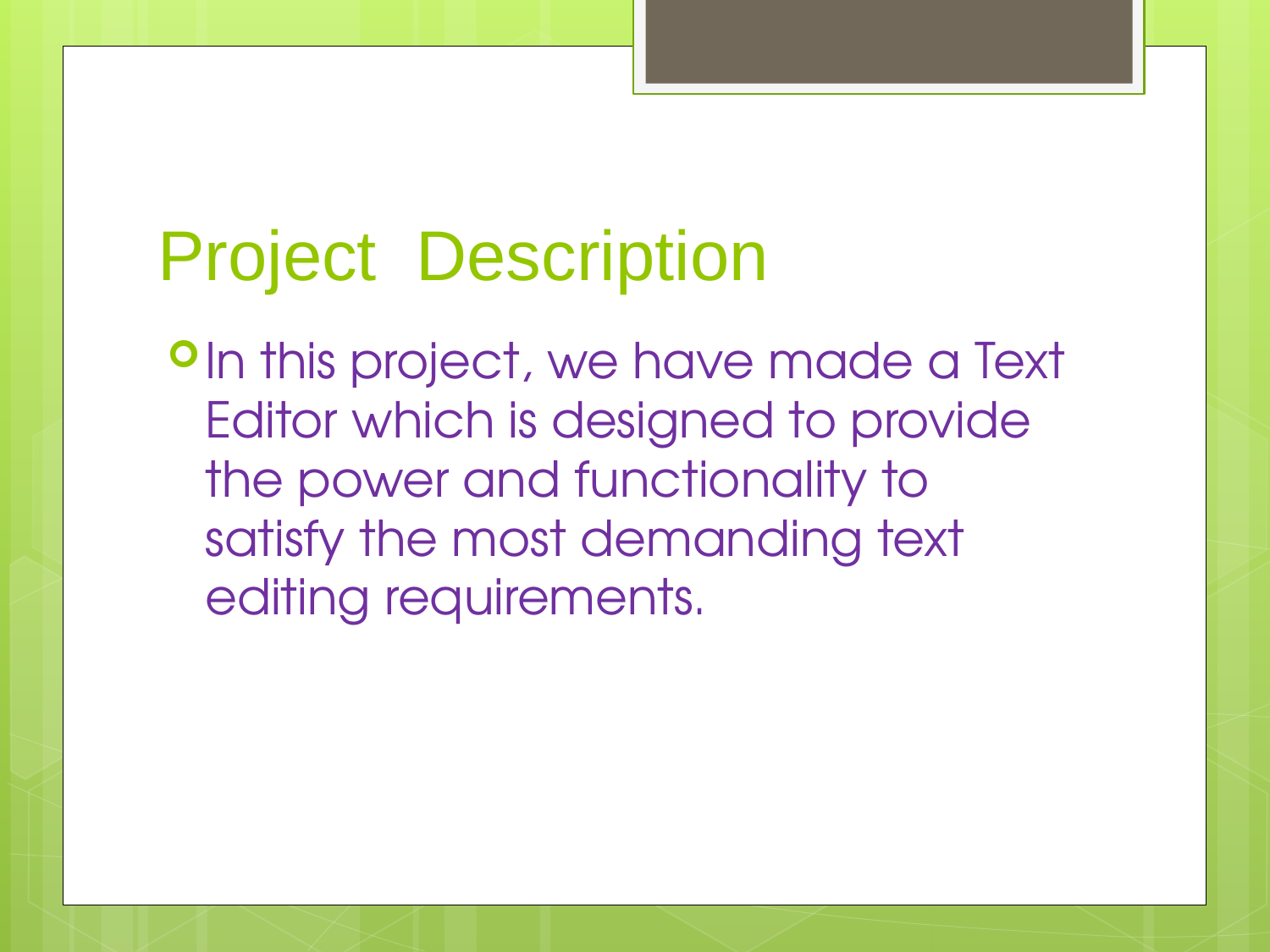

# Project  Description
In this project, we have made a Text Editor which is designed to provide the power and functionality to satisfy the most demanding text editing requirements.